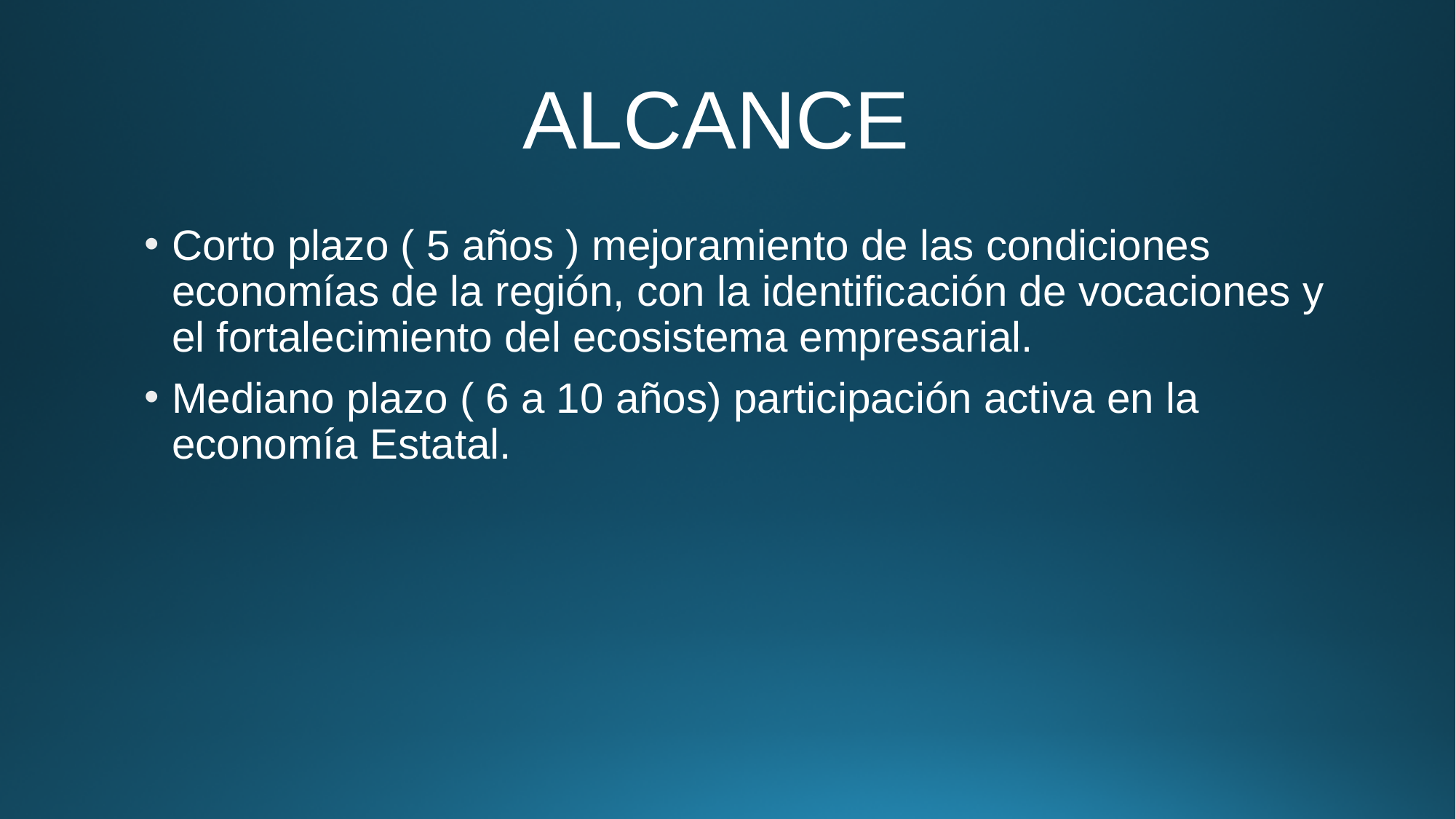

# ALCANCE
Corto plazo ( 5 años ) mejoramiento de las condiciones economías de la región, con la identificación de vocaciones y el fortalecimiento del ecosistema empresarial.
Mediano plazo ( 6 a 10 años) participación activa en la economía Estatal.